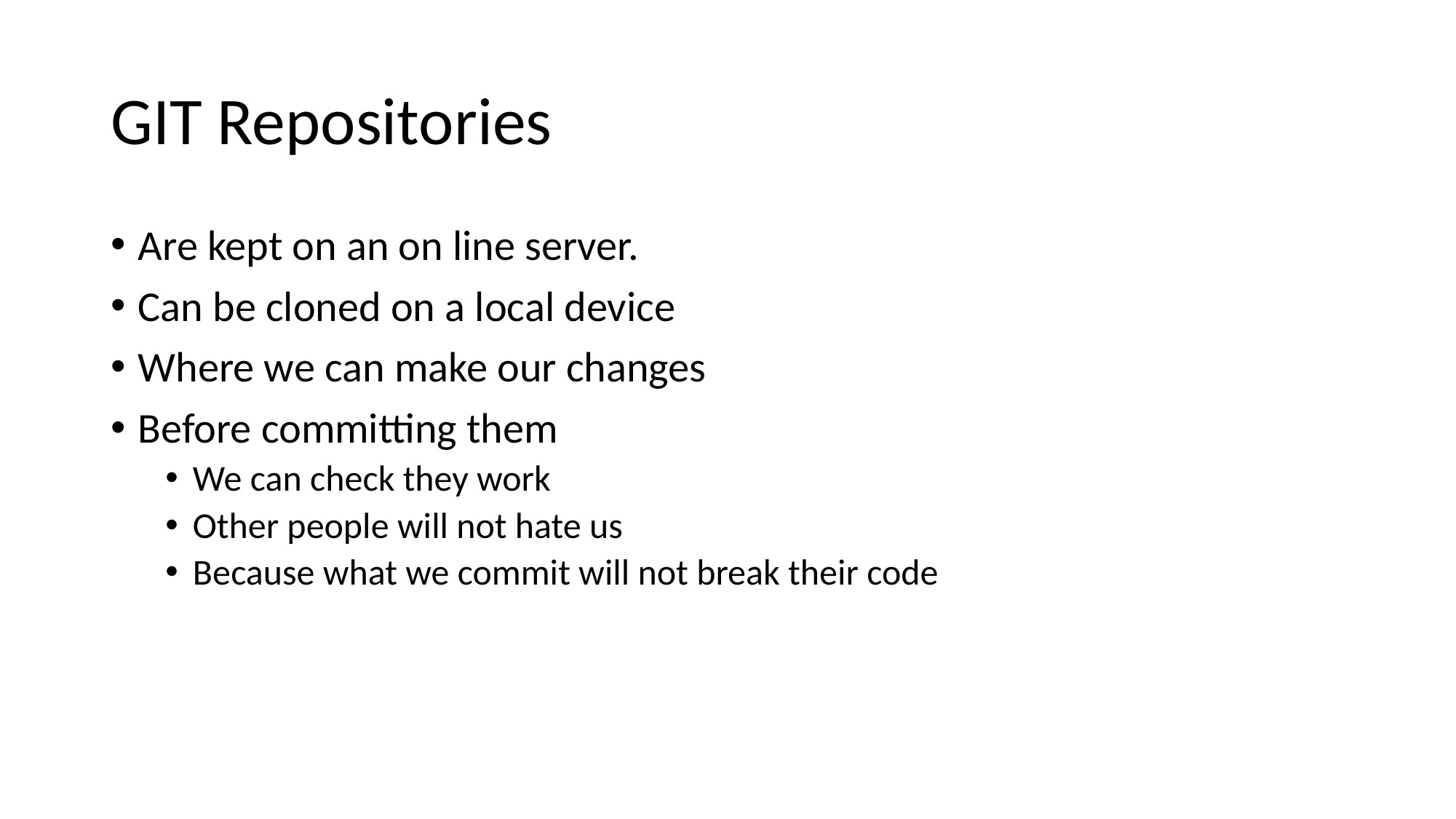

# GIT Repositories
Are kept on an on line server.
Can be cloned on a local device
Where we can make our changes
Before committing them
We can check they work
Other people will not hate us
Because what we commit will not break their code